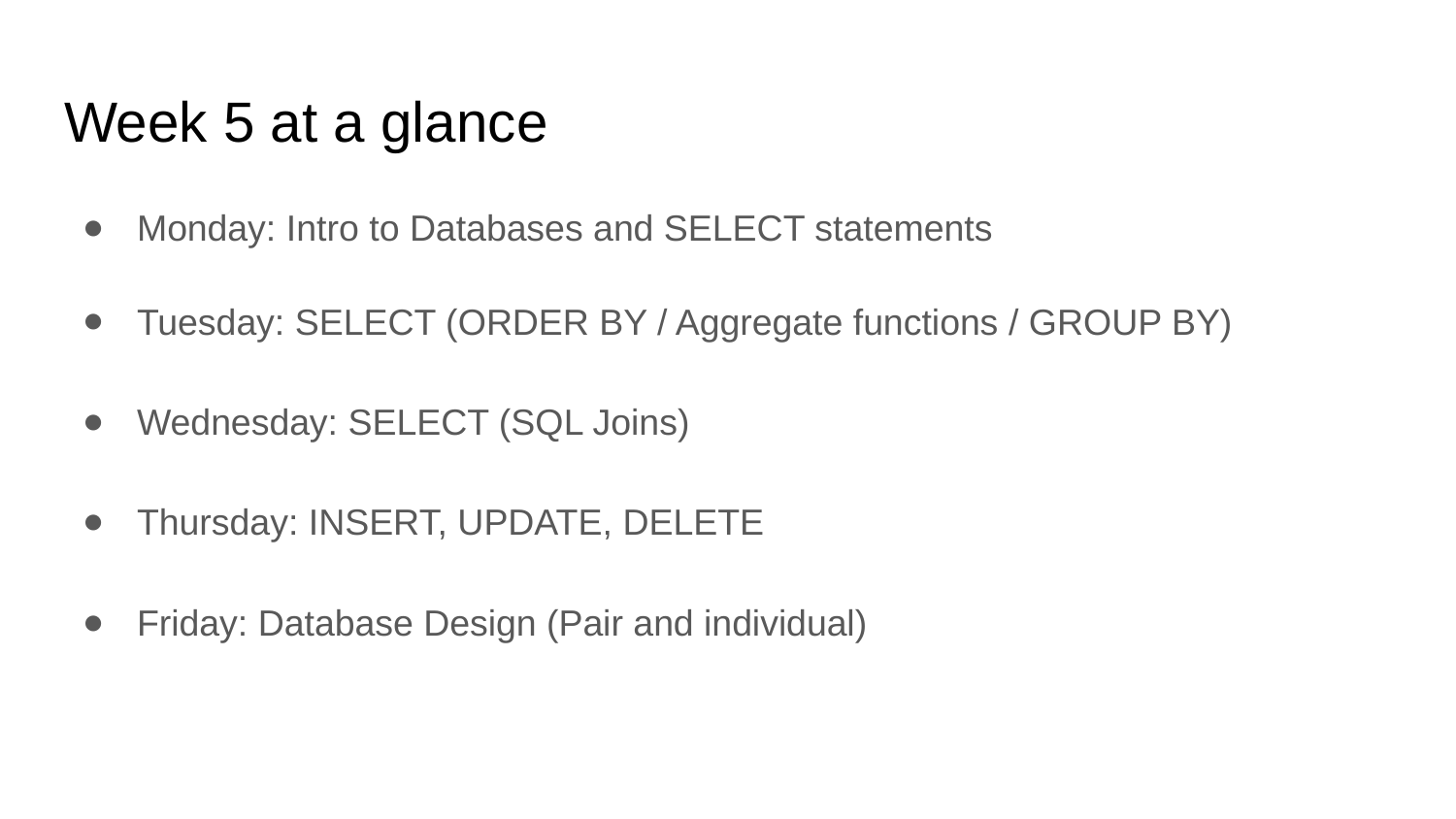

# Week 5 at a glance
Monday: Intro to Databases and SELECT statements
Tuesday: SELECT (ORDER BY / Aggregate functions / GROUP BY)
Wednesday: SELECT (SQL Joins)
Thursday: INSERT, UPDATE, DELETE
Friday: Database Design (Pair and individual)